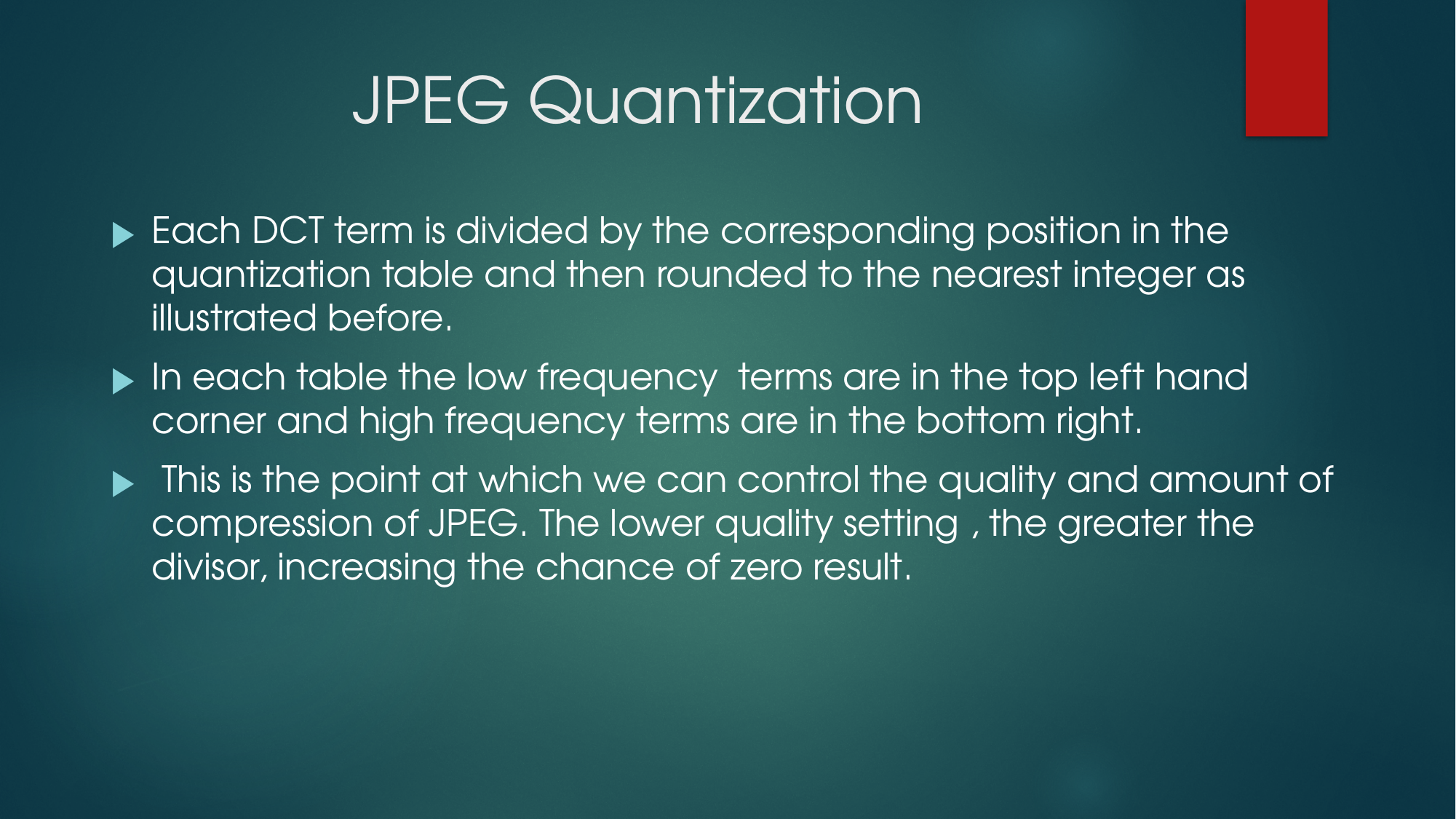

# JPEG Quantization
Each DCT term is divided by the corresponding position in the quantization table and then rounded to the nearest integer as illustrated before.
In each table the low frequency  terms are in the top left hand corner and high frequency terms are in the bottom right.
 This is the point at which we can control the quality and amount of compression of JPEG. The lower quality setting , the greater the divisor, increasing the chance of zero result.